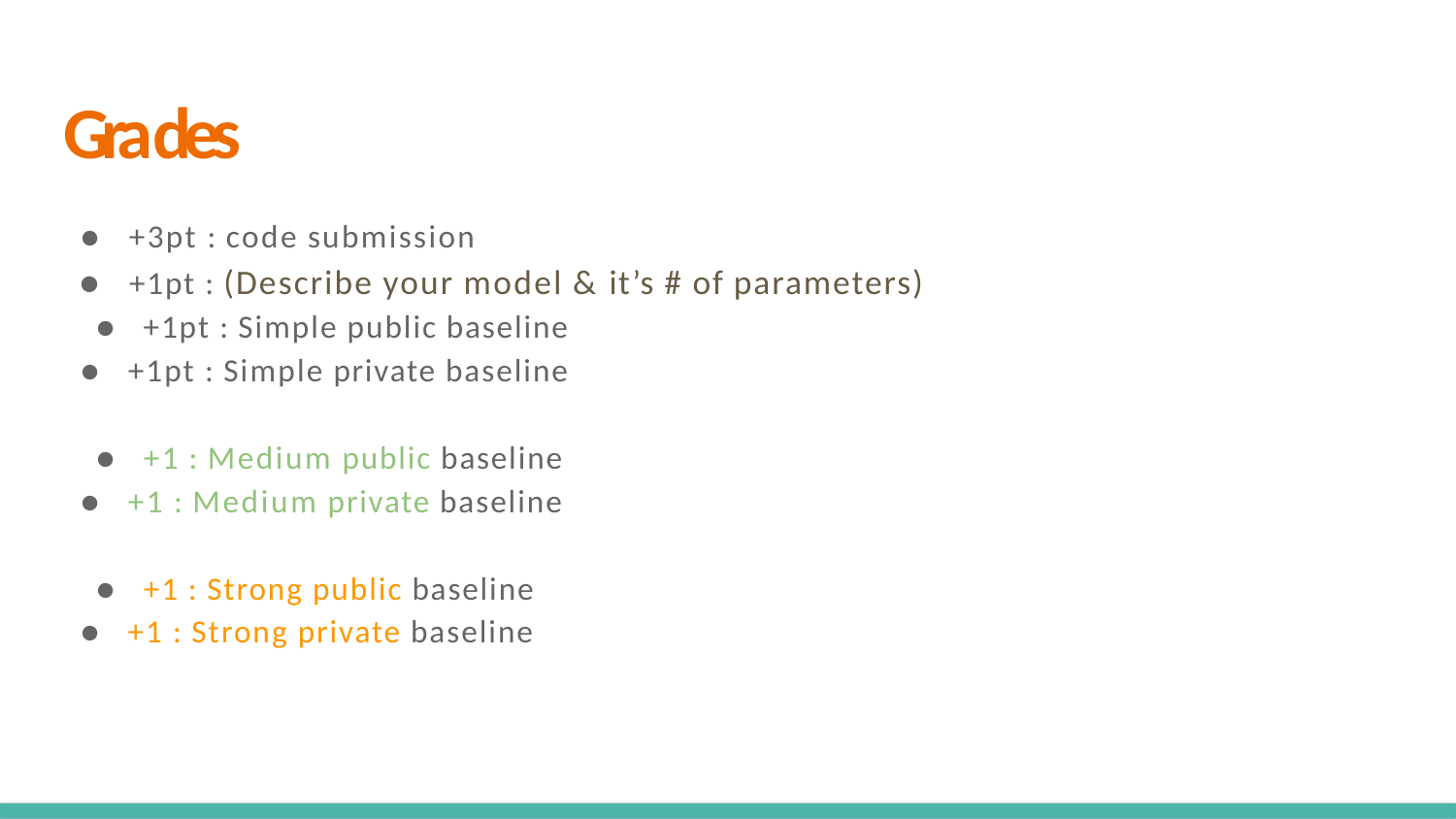

Grades

●   +3pt : code submission
●   +1pt : (Describe your model & it’s # of parameters)
●   +1pt : Simple public baseline
●   +1pt : Simple private baseline

●   +1 : Medium public baseline
●   +1 : Medium private baseline

●   +1 : Strong public baseline
●   +1 : Strong private baseline